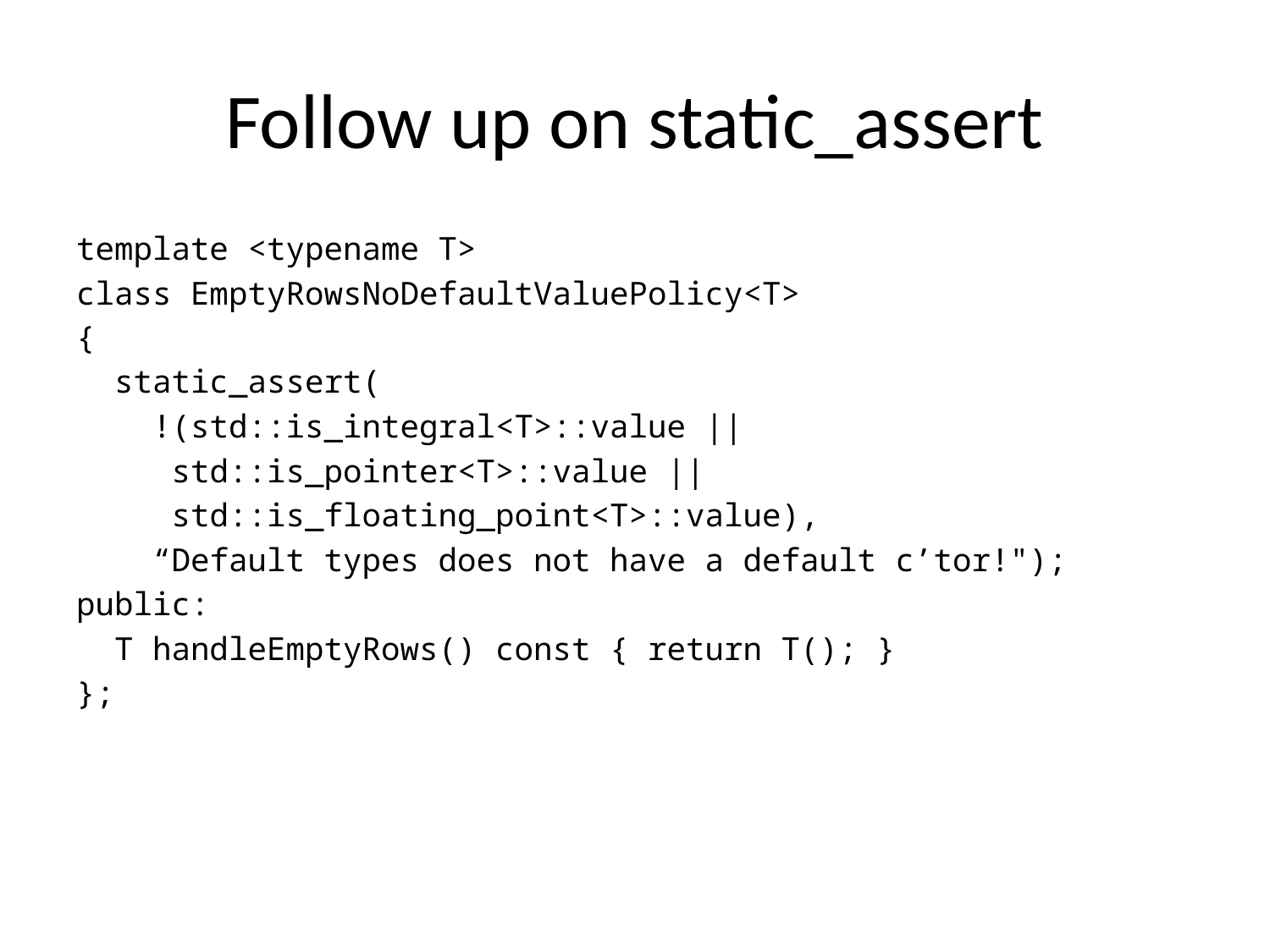

# Follow up on static_assert
template <typename T>
class EmptyRowsNoDefaultValuePolicy<T>
{
  static_assert(
    !(std::is_integral<T>::value ||
     std::is_pointer<T>::value ||
     std::is_floating_point<T>::value),
    “Default types does not have a default c’tor!");
public:
  T handleEmptyRows() const { return T(); }
};